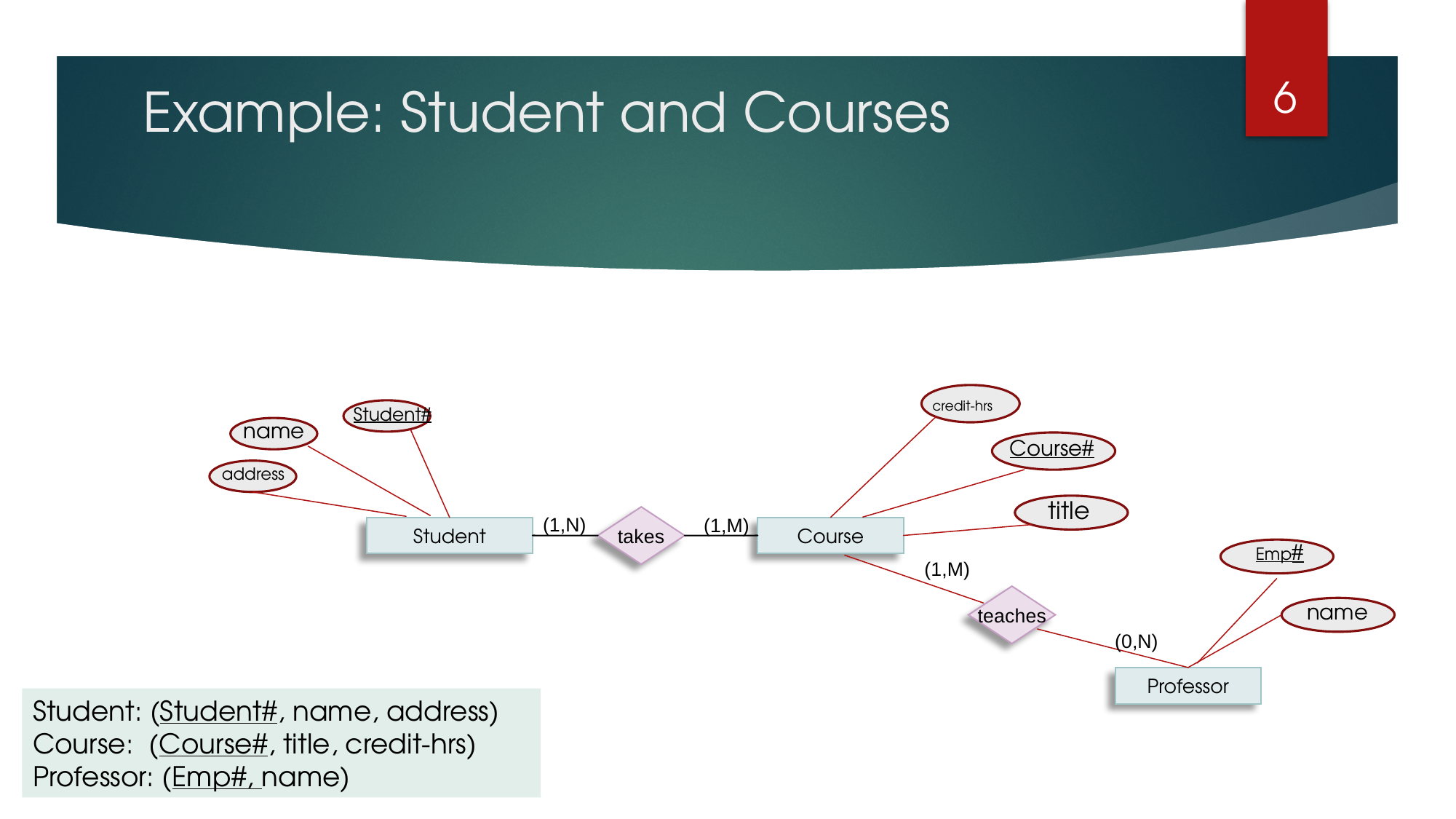

6
# Example: Student and Courses

credit-hrs
Student#

name

Course#

address

title

takes
(1,N)
(1,M)
Course
Student
Emp#

(1,M)
teaches
name

(0,N)
Professor
Student: (Student#, name, address)
Course:  (Course#, title, credit-hrs)
Professor: (Emp#, name)